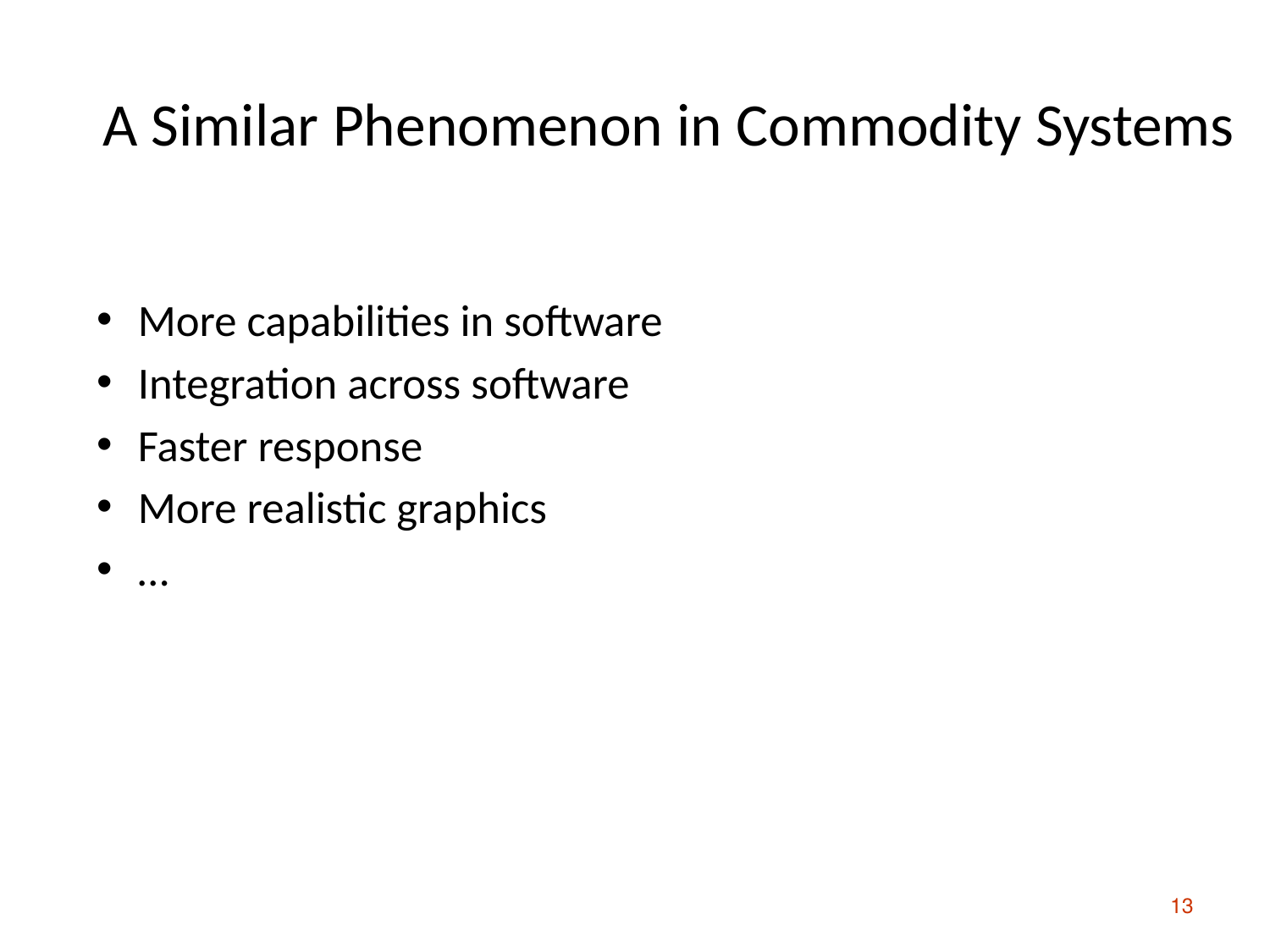

# A Similar Phenomenon in Commodity Systems
More capabilities in software
Integration across software
Faster response
More realistic graphics
…
13